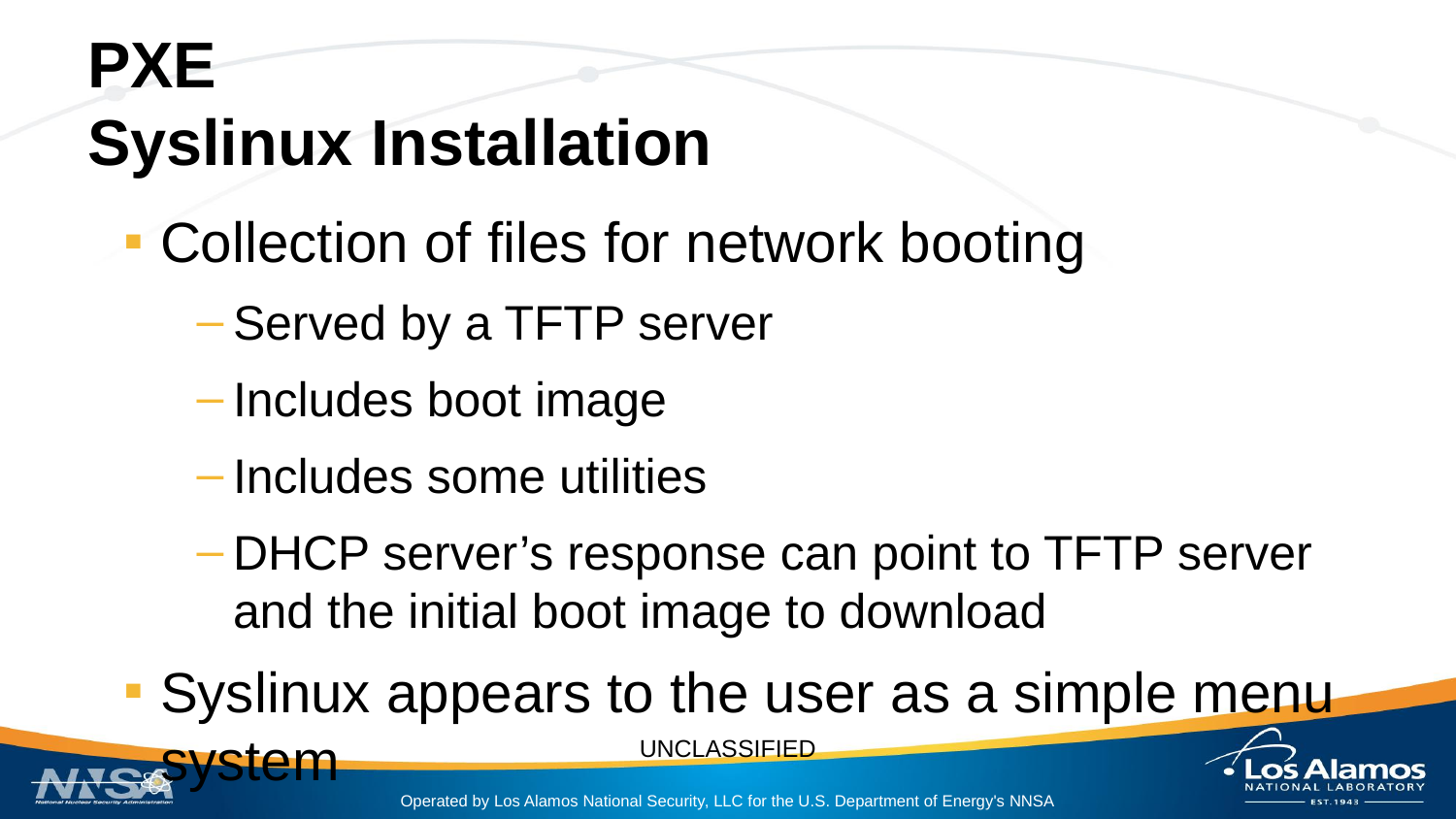

# PXE
Syslinux Installation
Collection of files for network booting
Served by a TFTP server
Includes boot image
Includes some utilities
DHCP server’s response can point to TFTP server and the initial boot image to download
Syslinux appears to the user as a simple menu system